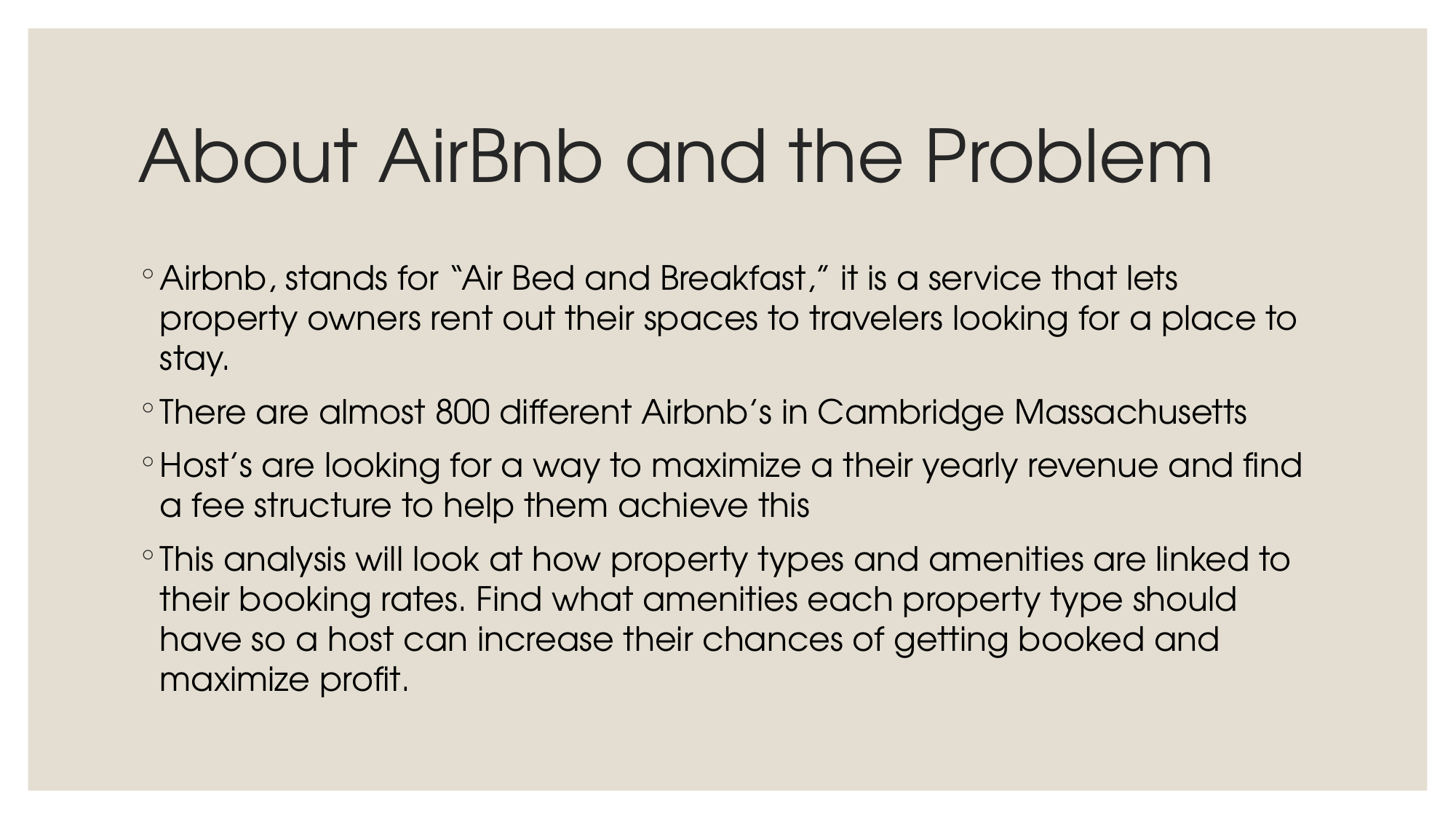

# About AirBnb and the Problem
Airbnb, stands for “Air Bed and Breakfast,” it is a service that lets property owners rent out their spaces to travelers looking for a place to stay.
There are almost 800 different Airbnb’s in Cambridge Massachusetts
Host’s are looking for a way to maximize a their yearly revenue and find a fee structure to help them achieve this
This analysis will look at how property types and amenities are linked to their booking rates. Find what amenities each property type should have so a host can increase their chances of getting booked and maximize profit.